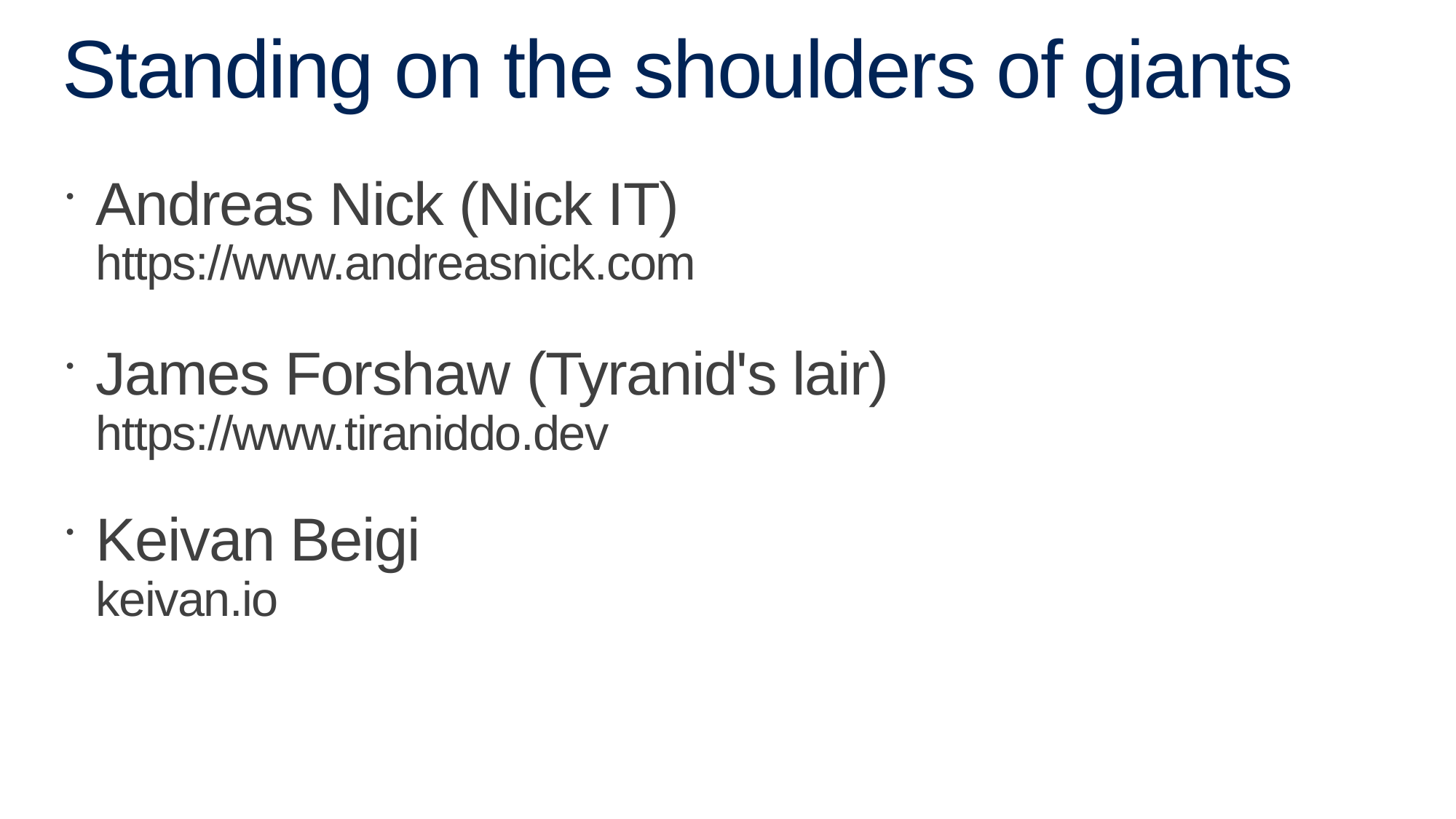

# Standing on the shoulders of giants
Andreas Nick (Nick IT)
https://www.andreasnick.com
James Forshaw (Tyranid's lair)
https://www.tiraniddo.dev
Keivan Beigi
keivan.io